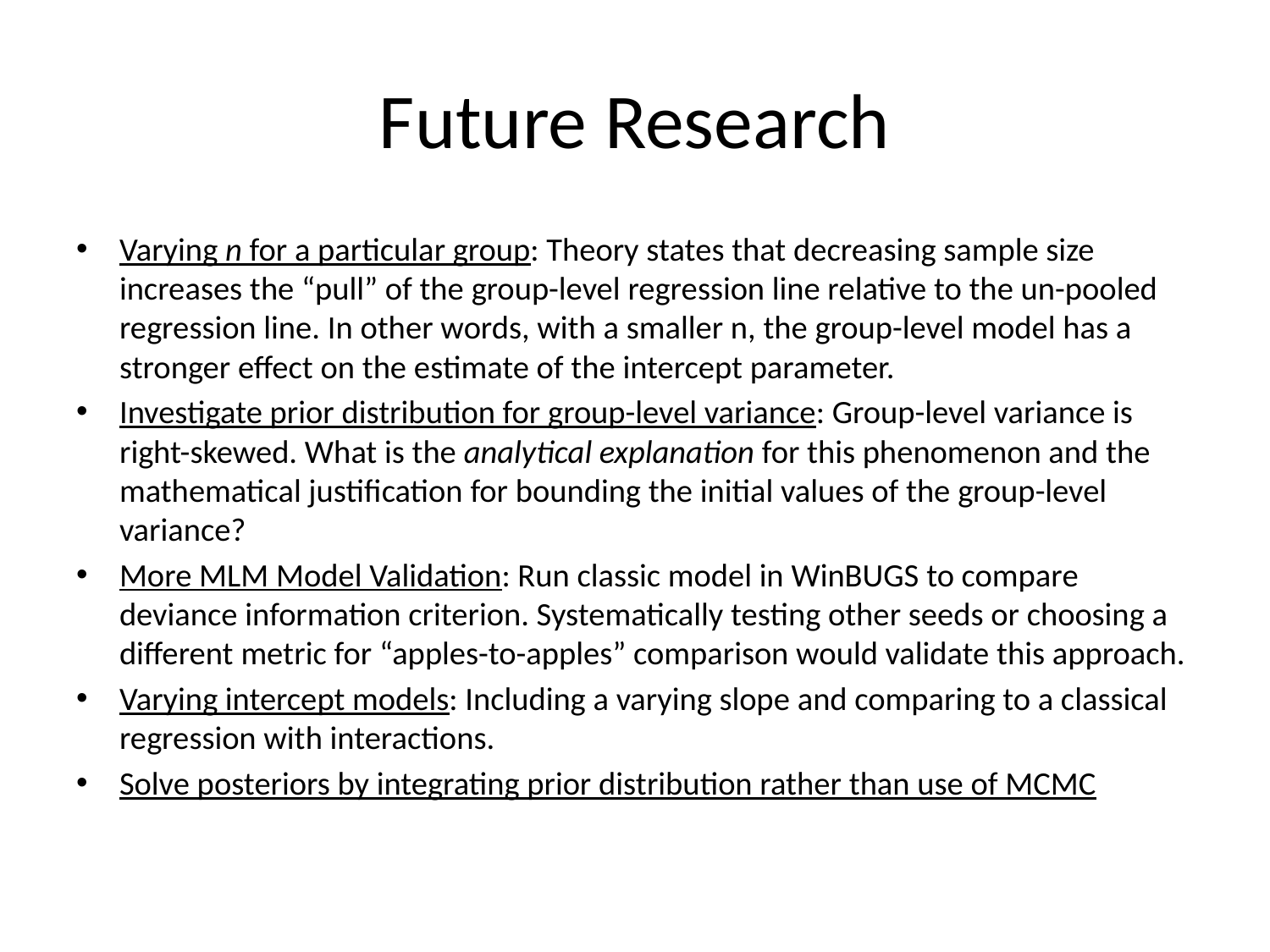

# Future Research
Varying n for a particular group: Theory states that decreasing sample size increases the “pull” of the group-level regression line relative to the un-pooled regression line. In other words, with a smaller n, the group-level model has a stronger effect on the estimate of the intercept parameter.
Investigate prior distribution for group-level variance: Group-level variance is right-skewed. What is the analytical explanation for this phenomenon and the mathematical justification for bounding the initial values of the group-level variance?
More MLM Model Validation: Run classic model in WinBUGS to compare deviance information criterion. Systematically testing other seeds or choosing a different metric for “apples-to-apples” comparison would validate this approach.
Varying intercept models: Including a varying slope and comparing to a classical regression with interactions.
Solve posteriors by integrating prior distribution rather than use of MCMC